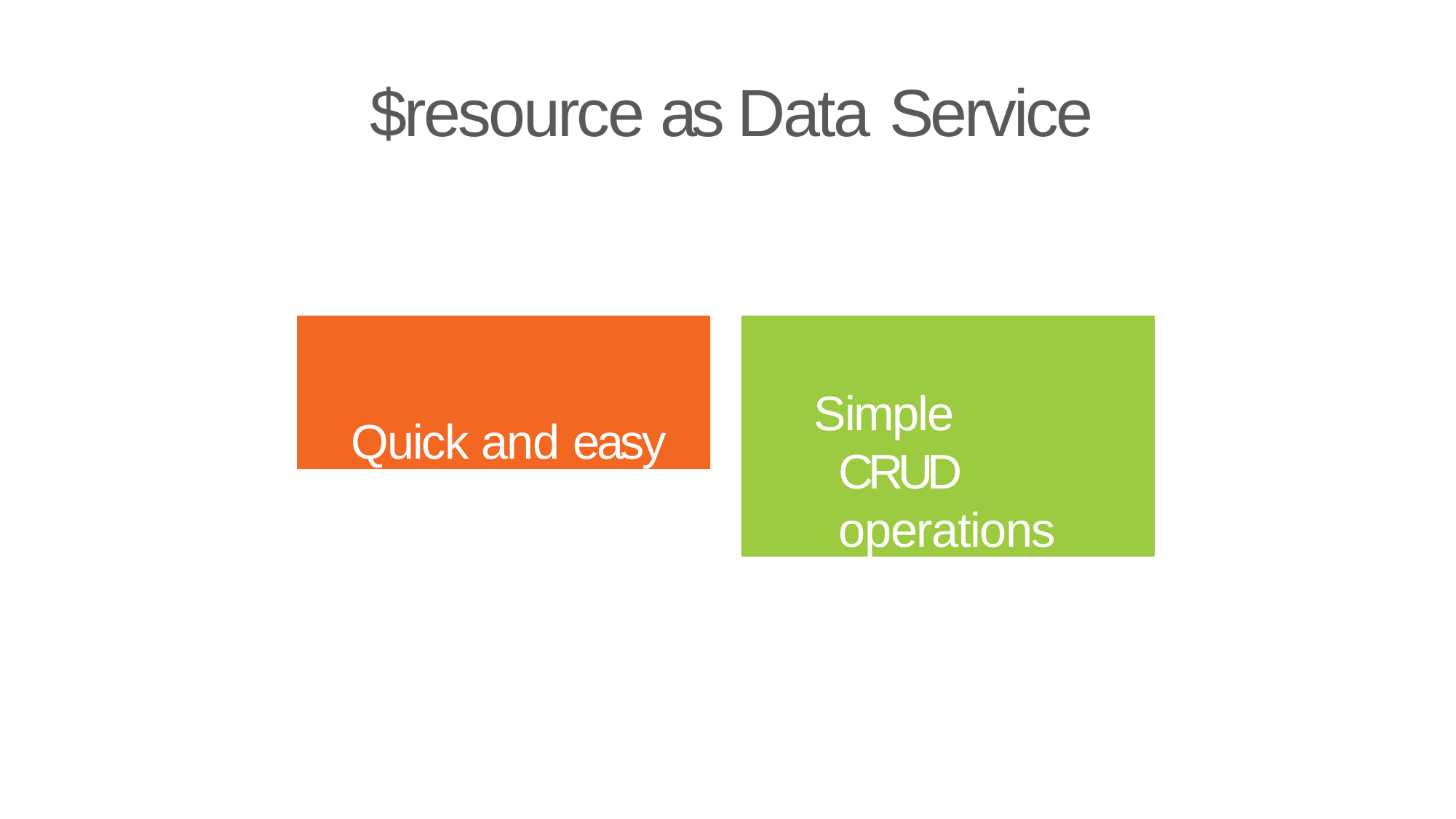

# $resource as Data Service

Quick and easy

Simple CRUD  operations